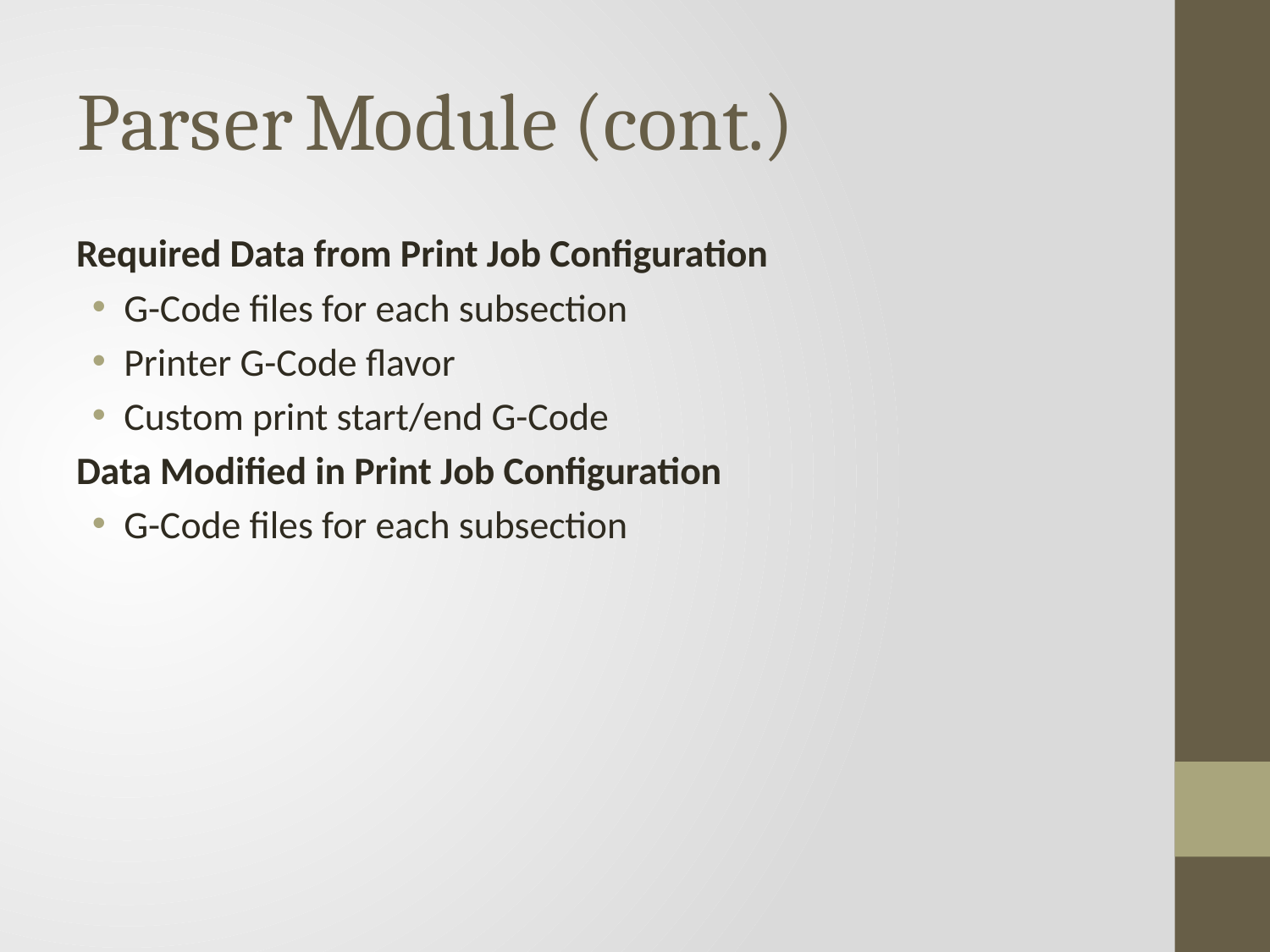

# Parser Module (cont.)
Required Data from Print Job Configuration
G-Code files for each subsection
Printer G-Code flavor
Custom print start/end G-Code
Data Modified in Print Job Configuration
G-Code files for each subsection